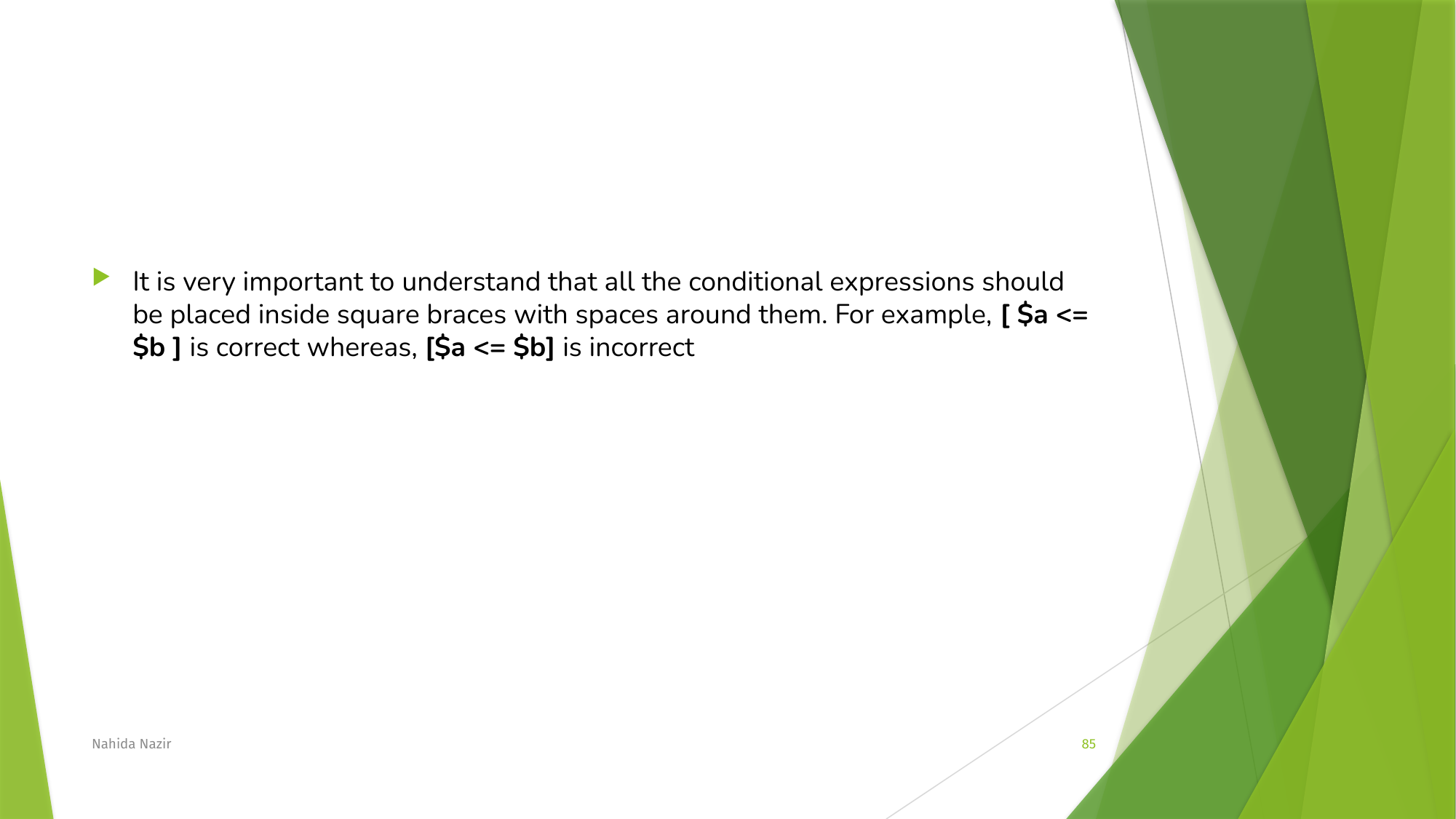

#
It is very important to understand that all the conditional expressions should be placed inside square braces with spaces around them. For example, [ $a <= $b ] is correct whereas, [$a <= $b] is incorrect
Nahida Nazir
85